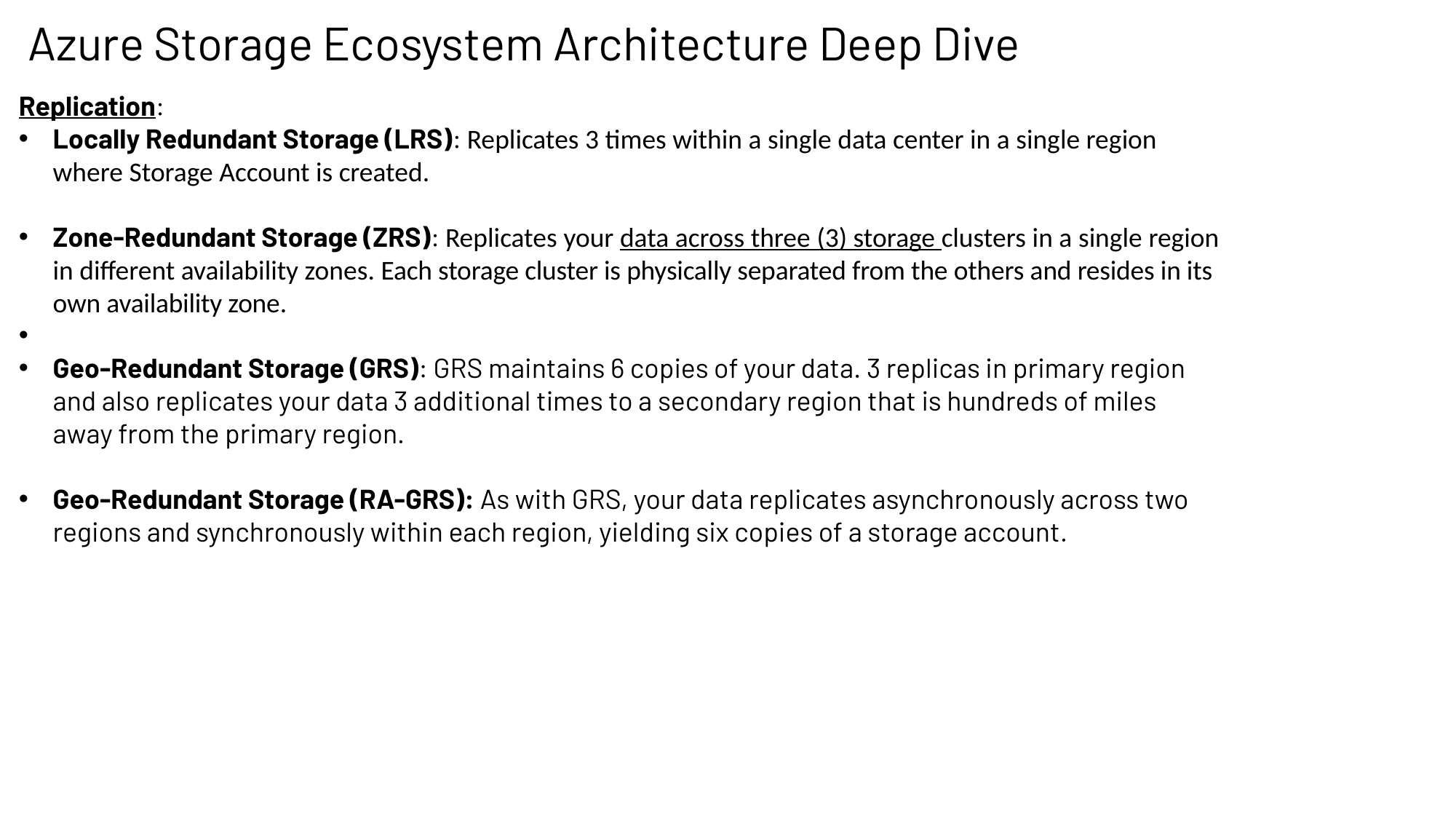

Azure Storage Ecosystem Architecture Deep Dive
Replication:
Locally Redundant Storage (LRS): Replicates 3 times within a single data center in a single region where Storage Account is created.

Zone-Redundant Storage (ZRS): Replicates your data across three (3) storage clusters in a single region in different availability zones. Each storage cluster is physically separated from the others and resides in its own availability zone.

Geo-Redundant Storage (GRS): GRS maintains 6 copies of your data. 3 replicas in primary region and also replicates your data 3 additional times to a secondary region that is hundreds of miles away from the primary region.

Geo-Redundant Storage (RA-GRS): As with GRS, your data replicates asynchronously across two regions and synchronously within each region, yielding six copies of a storage account.